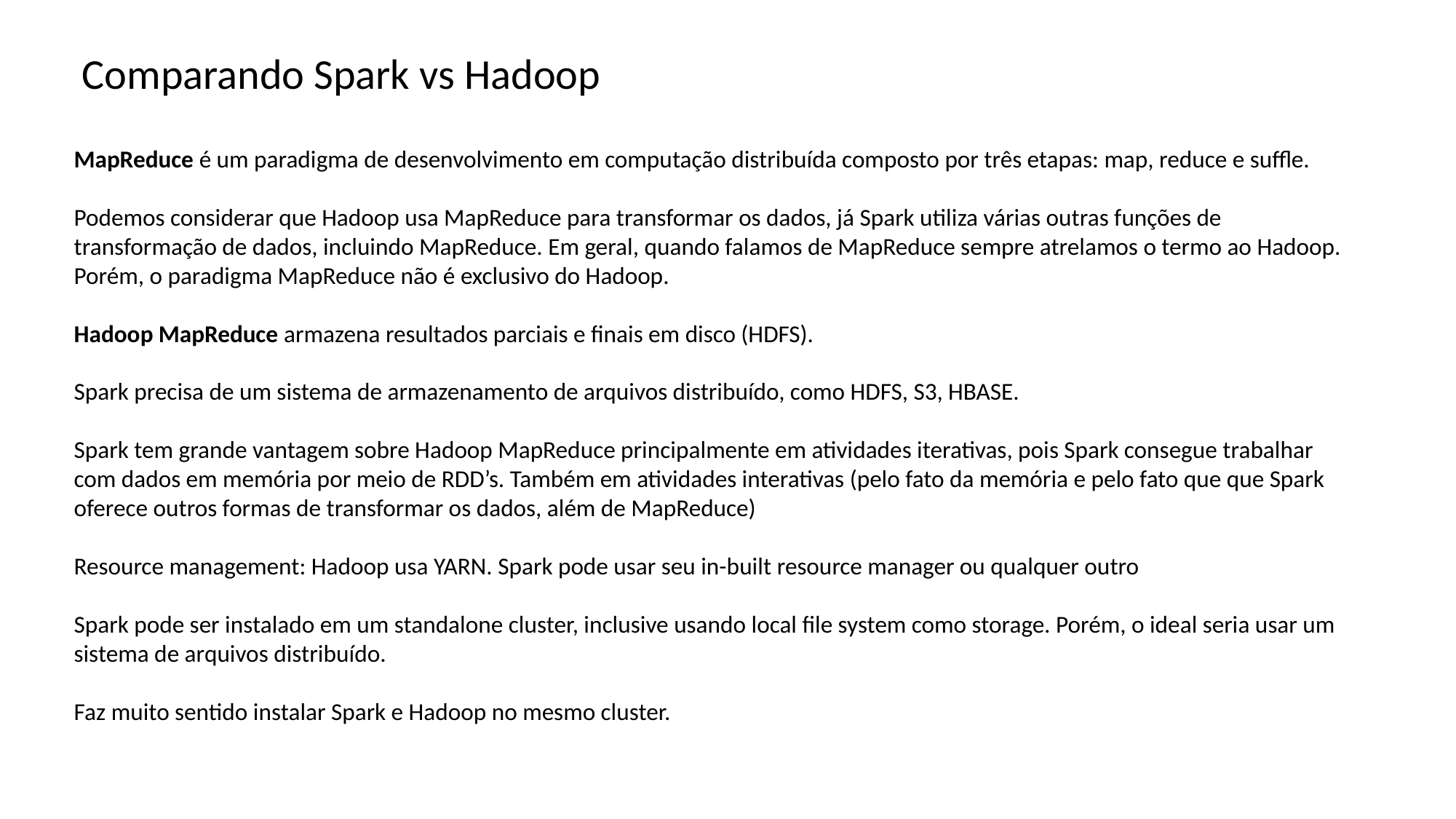

Comparando Spark vs Hadoop
MapReduce é um paradigma de desenvolvimento em computação distribuída composto por três etapas: map, reduce e suffle.

Podemos considerar que Hadoop usa MapReduce para transformar os dados, já Spark utiliza várias outras funções de transformação de dados, incluindo MapReduce. Em geral, quando falamos de MapReduce sempre atrelamos o termo ao Hadoop. Porém, o paradigma MapReduce não é exclusivo do Hadoop.

Hadoop MapReduce armazena resultados parciais e finais em disco (HDFS).

Spark precisa de um sistema de armazenamento de arquivos distribuído, como HDFS, S3, HBASE.

Spark tem grande vantagem sobre Hadoop MapReduce principalmente em atividades iterativas, pois Spark consegue trabalhar com dados em memória por meio de RDD’s. Também em atividades interativas (pelo fato da memória e pelo fato que que Spark oferece outros formas de transformar os dados, além de MapReduce)

Resource management: Hadoop usa YARN. Spark pode usar seu in-built resource manager ou qualquer outro

Spark pode ser instalado em um standalone cluster, inclusive usando local file system como storage. Porém, o ideal seria usar um sistema de arquivos distribuído.

Faz muito sentido instalar Spark e Hadoop no mesmo cluster.